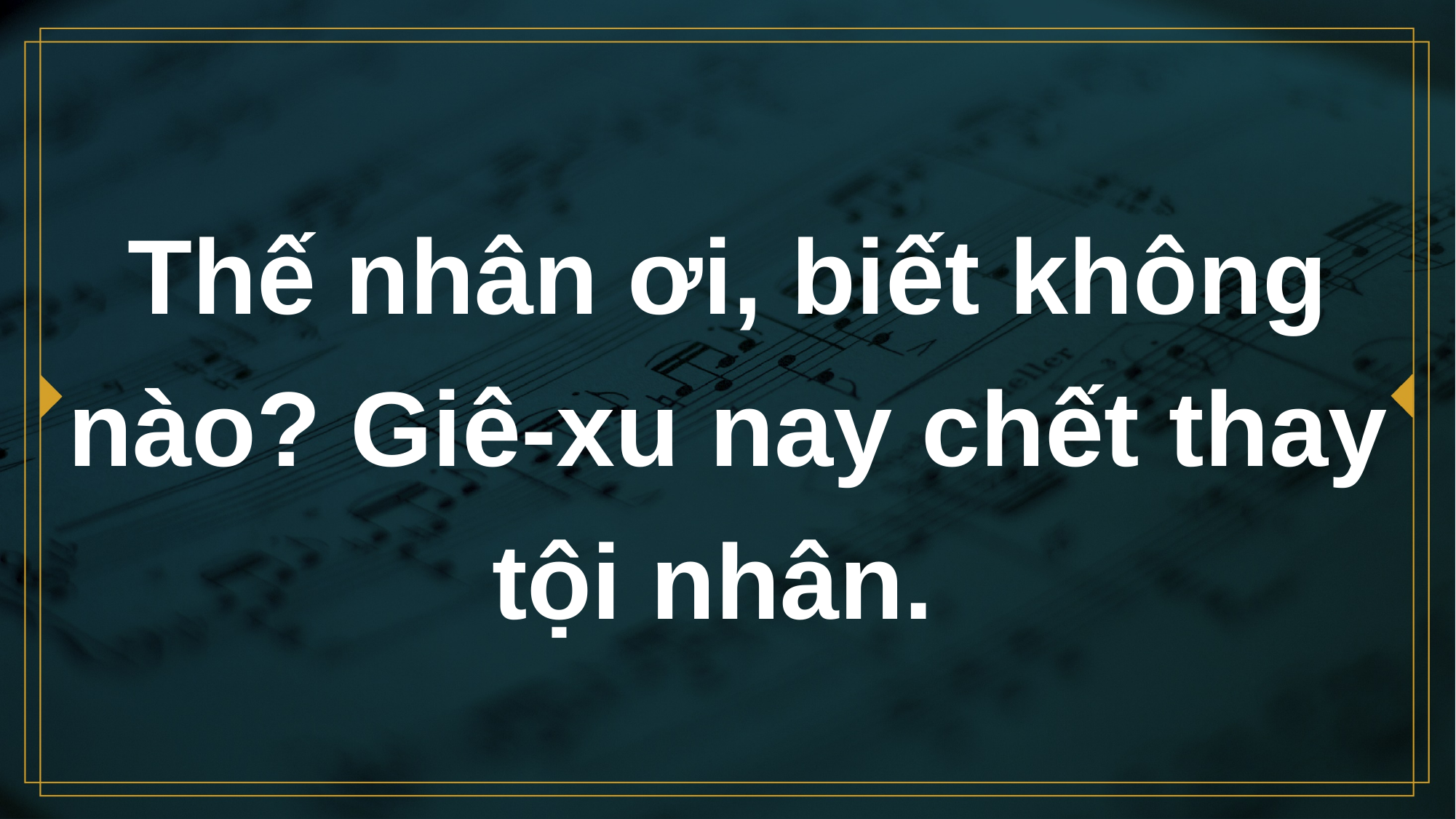

# Thế nhân ơi, biết không nào? Giê-xu nay chết thay tội nhân.